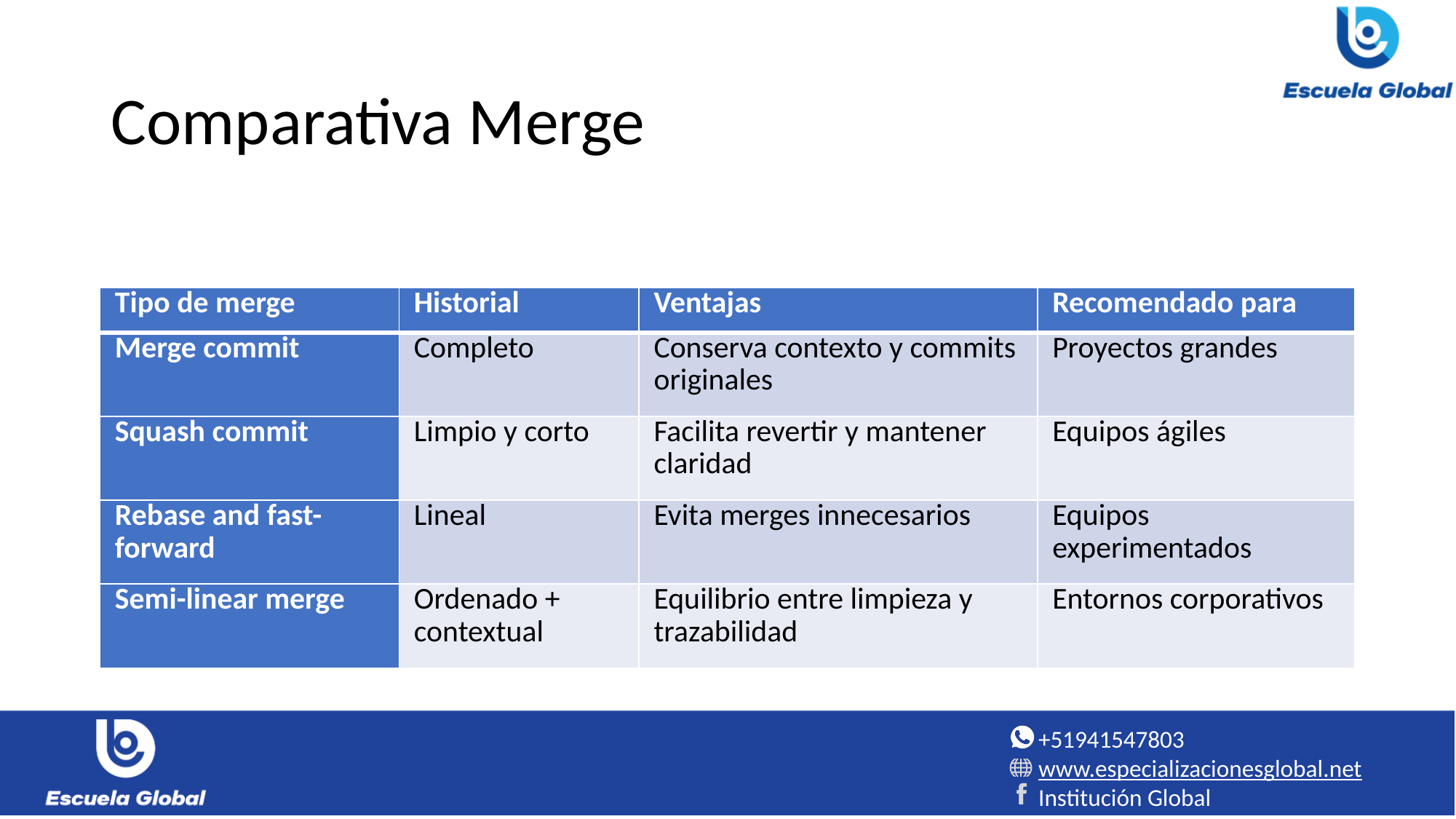

# Comparativa Merge
| Tipo de merge | Historial | Ventajas | Recomendado para |
| --- | --- | --- | --- |
| Merge commit | Completo | Conserva contexto y commits originales | Proyectos grandes |
| Squash commit | Limpio y corto | Facilita revertir y mantener claridad | Equipos ágiles |
| Rebase and fast-forward | Lineal | Evita merges innecesarios | Equipos experimentados |
| Semi-linear merge | Ordenado + contextual | Equilibrio entre limpieza y trazabilidad | Entornos corporativos |